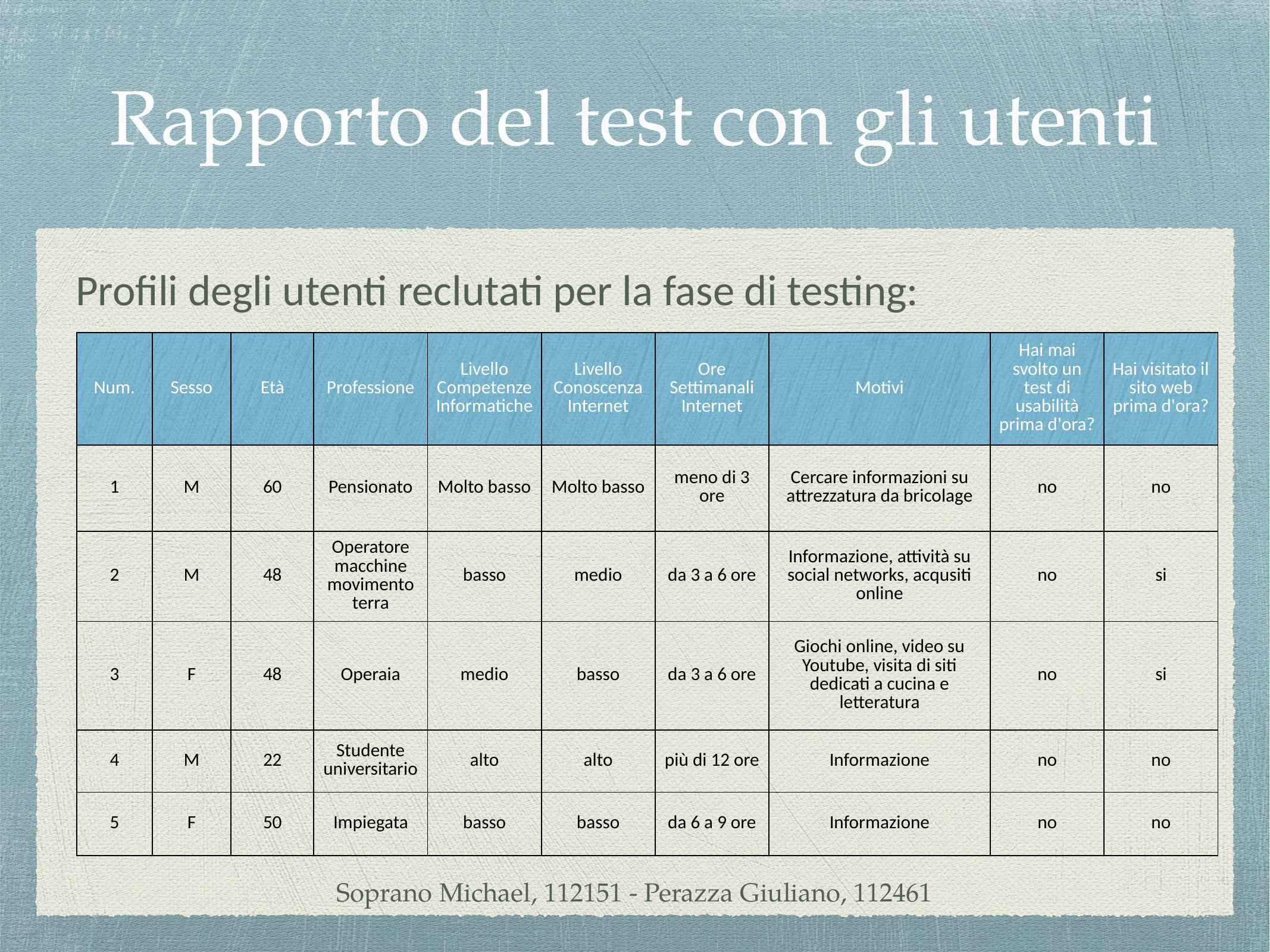

Rapporto del test con gli utenti
Profili degli utenti reclutati per la fase di testing:
| Num. | Sesso | Età | Professione | Livello Competenze Informatiche | Livello Conoscenza Internet | Ore Settimanali Internet | Motivi | Hai mai svolto un test di usabilità prima d'ora? | Hai visitato il sito web prima d'ora? |
| --- | --- | --- | --- | --- | --- | --- | --- | --- | --- |
| 1 | M | 60 | Pensionato | Molto basso | Molto basso | meno di 3 ore | Cercare informazioni su attrezzatura da bricolage | no | no |
| 2 | M | 48 | Operatore macchine movimento terra | basso | medio | da 3 a 6 ore | Informazione, attività su social networks, acqusiti online | no | si |
| 3 | F | 48 | Operaia | medio | basso | da 3 a 6 ore | Giochi online, video su Youtube, visita di siti dedicati a cucina e letteratura | no | si |
| 4 | M | 22 | Studente universitario | alto | alto | più di 12 ore | Informazione | no | no |
| 5 | F | 50 | Impiegata | basso | basso | da 6 a 9 ore | Informazione | no | no |
Soprano Michael, 112151 - Perazza Giuliano, 112461